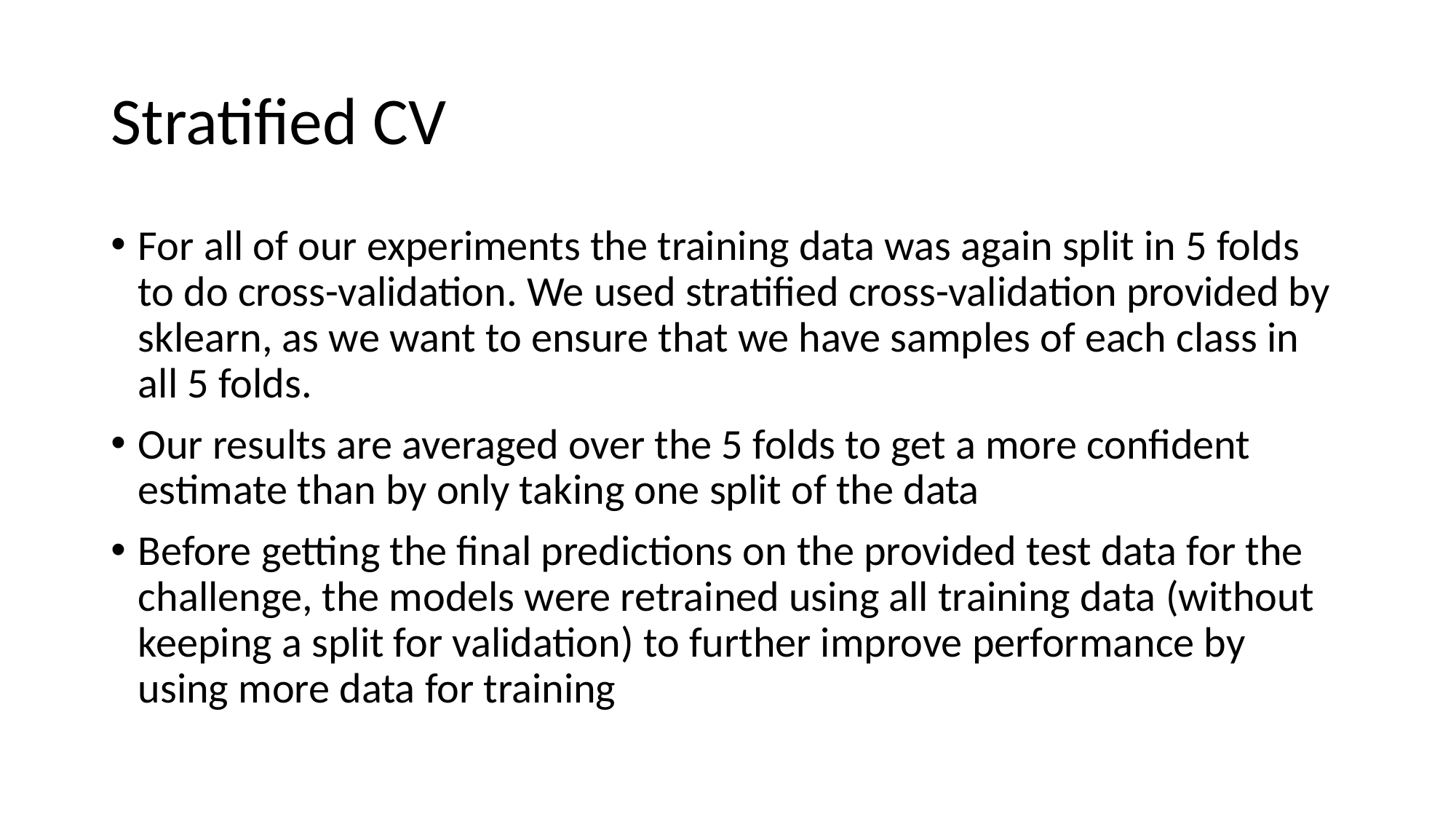

# Stratified CV
For all of our experiments the training data was again split in 5 folds to do cross-validation. We used stratified cross-validation provided by sklearn, as we want to ensure that we have samples of each class in all 5 folds.
Our results are averaged over the 5 folds to get a more confident estimate than by only taking one split of the data
Before getting the final predictions on the provided test data for the challenge, the models were retrained using all training data (without keeping a split for validation) to further improve performance by using more data for training